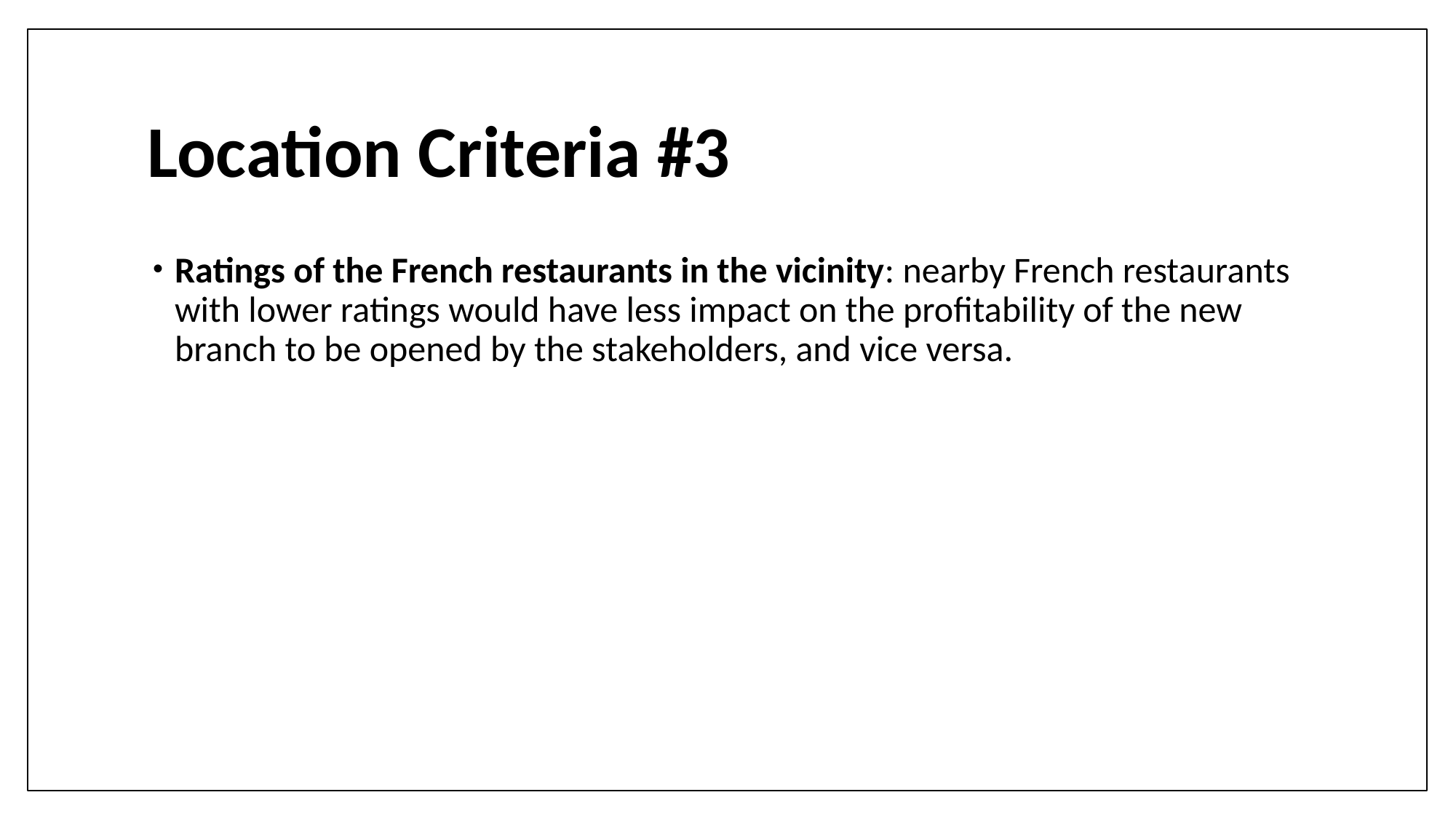

# Location Criteria #3
Ratings of the French restaurants in the vicinity: nearby French restaurants with lower ratings would have less impact on the profitability of the new branch to be opened by the stakeholders, and vice versa.